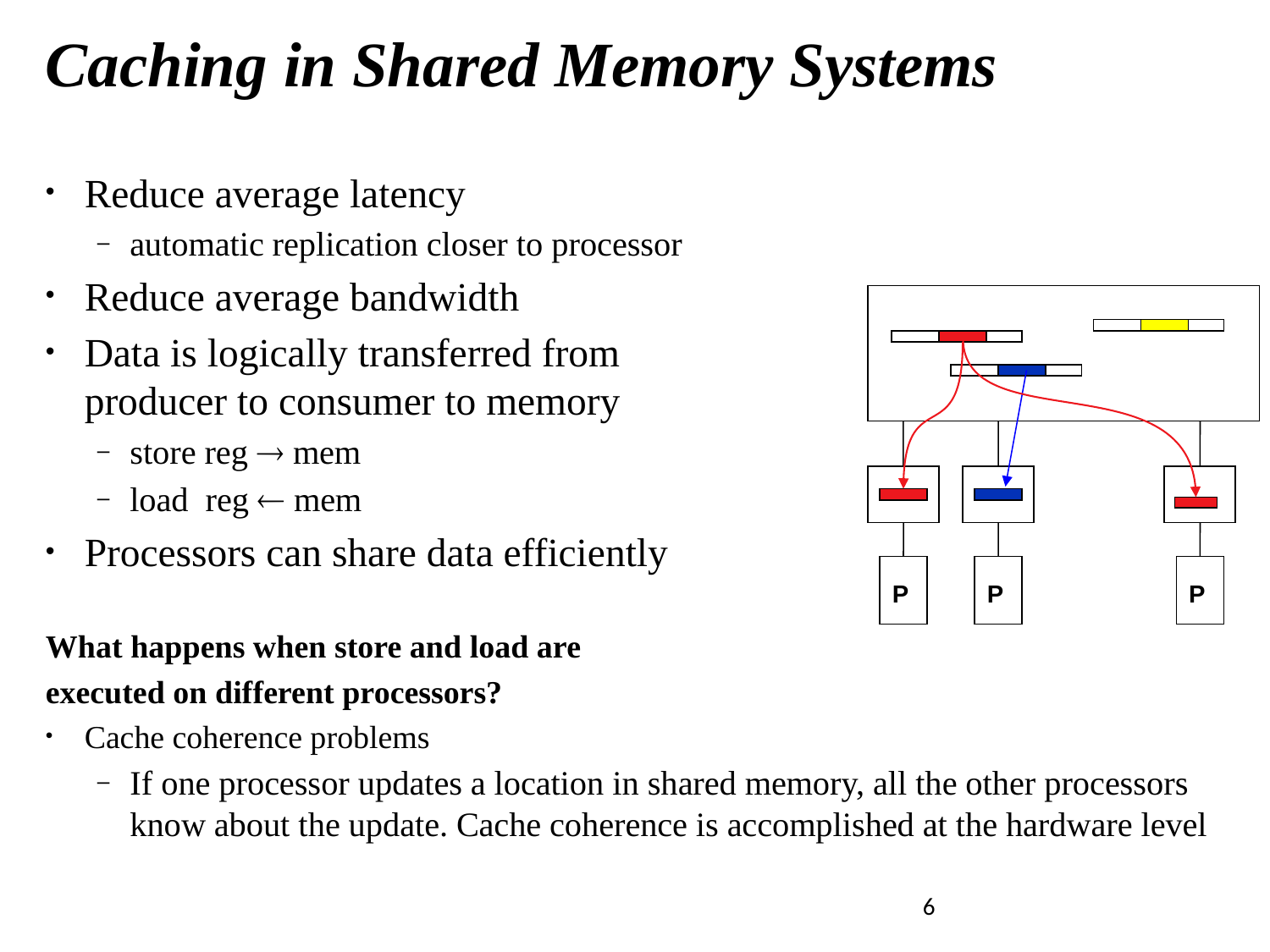

# Caching in Shared Memory Systems
Reduce average latency
automatic replication closer to processor
Reduce average bandwidth
Data is logically transferred from
producer to consumer to memory
store reg → mem
load  reg ← mem
Processors can share data efficiently

What happens when store and load are
executed on different processors?
Cache coherence problems
If one processor updates a location in shared memory, all the other processors know about the update. Cache coherence is accomplished at the hardware level

P

P

P
Introduction to Parallel Computing, University of Oregon, IPCC
6